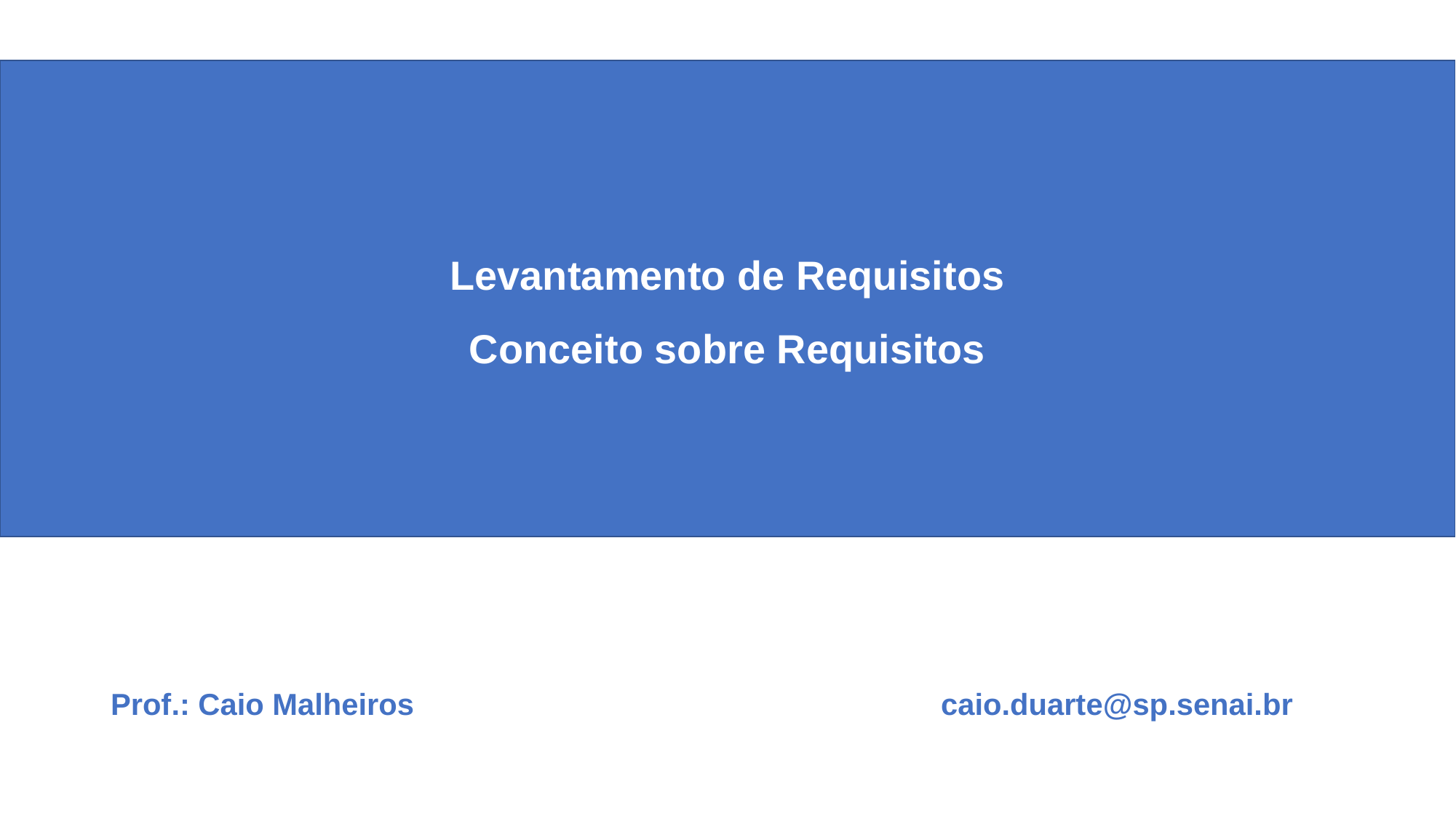

# Levantamento de Requisitos Conceito sobre Requisitos
Prof.: Caio Malheiros
caio.duarte@sp.senai.br